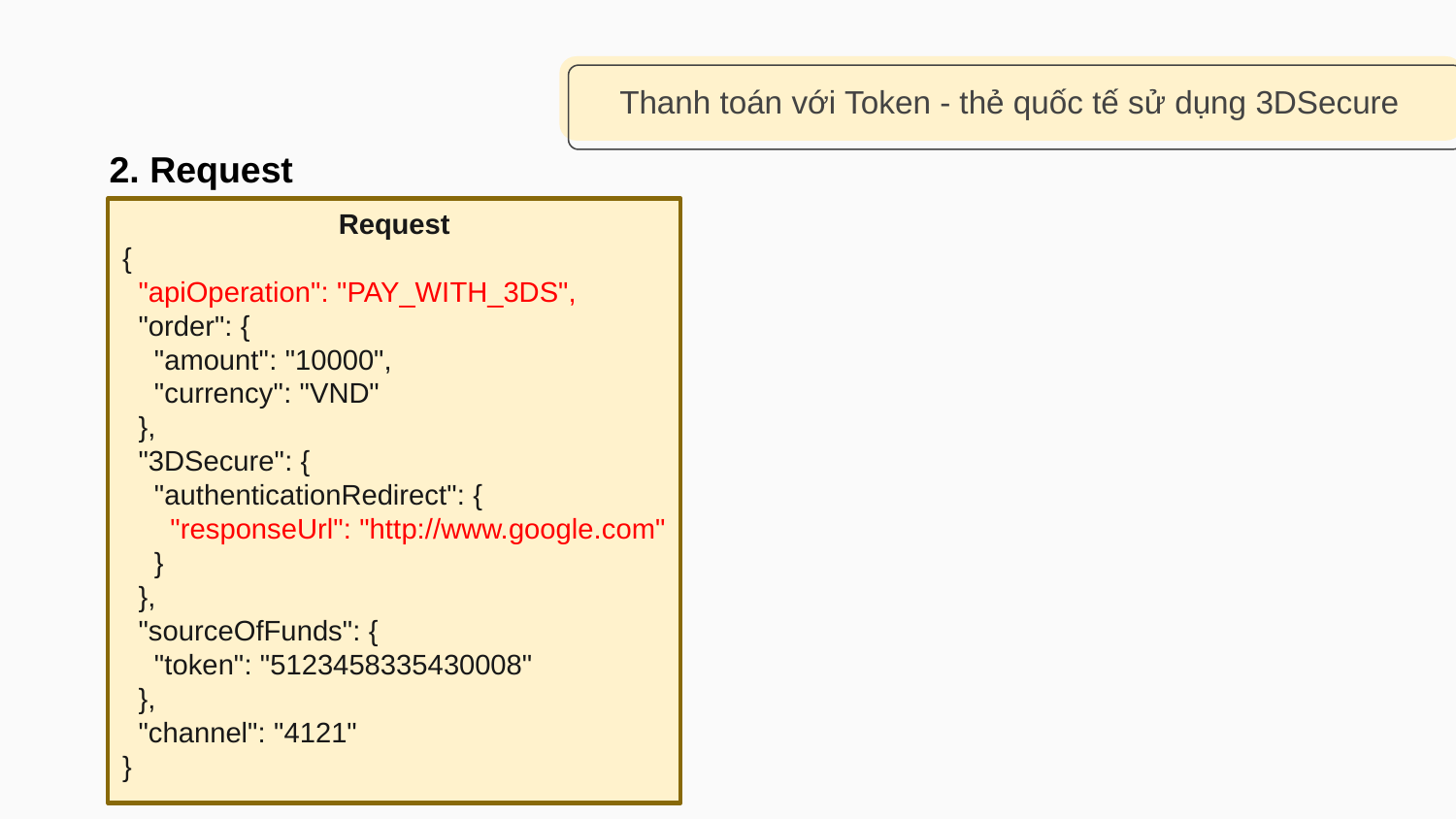

# Thanh toán với Token - thẻ quốc tế sử dụng 3DSecure
2. Request
Request
{
  "apiOperation": "PAY_WITH_3DS",
  "order": {
    "amount": "10000",
    "currency": "VND"
  },
  "3DSecure": {
    "authenticationRedirect": {
      "responseUrl": "http://www.google.com"
    }
  },
  "sourceOfFunds": {
    "token": "5123458335430008"
  },
  "channel": "4121"
}